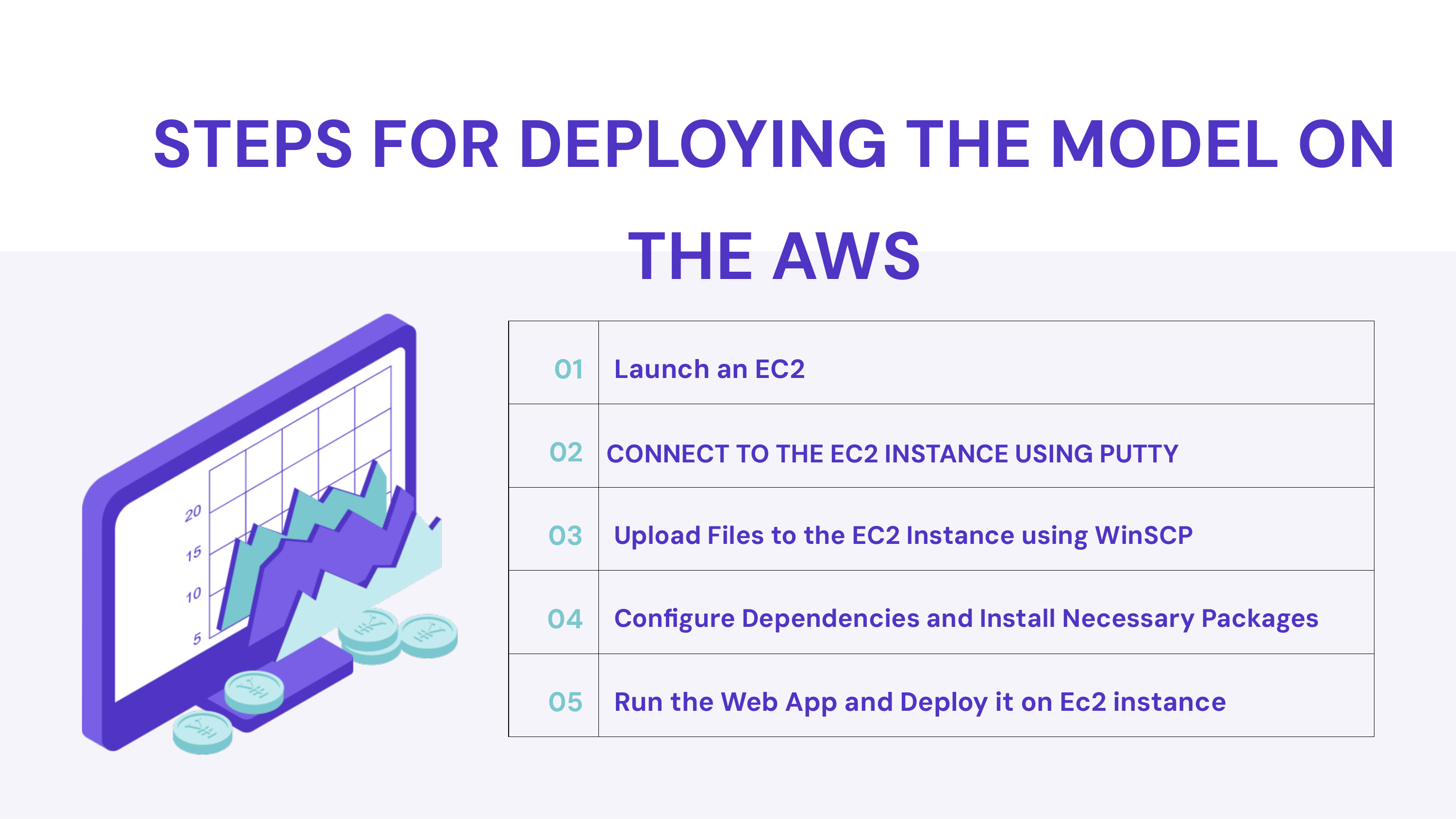

STEPS FOR DEPLOYING THE MODEL ON THE AWS

| 01 | Launch an EC2 |
| --- | --- |
| 02 |  |
| 03 | Upload Files to the EC2 Instance using WinSCP |
| 04 | Configure Dependencies and Install Necessary Packages |
| 05 | Run the Web App and Deploy it on Ec2 instance |
CONNECT TO THE EC2 INSTANCE USING PUTTY